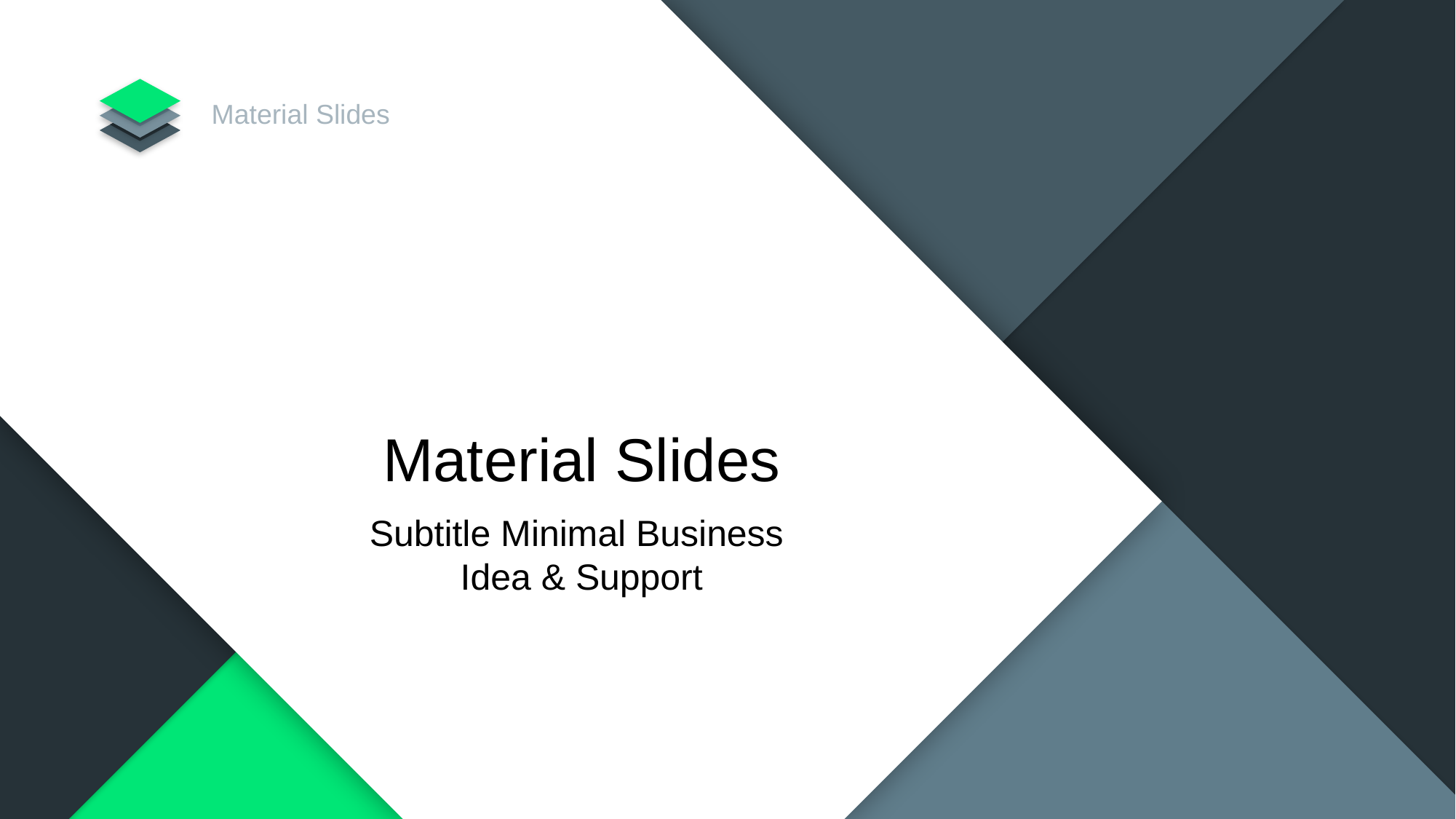

Material Slides
Material Slides

Subtitle Minimal Business
Idea & Support